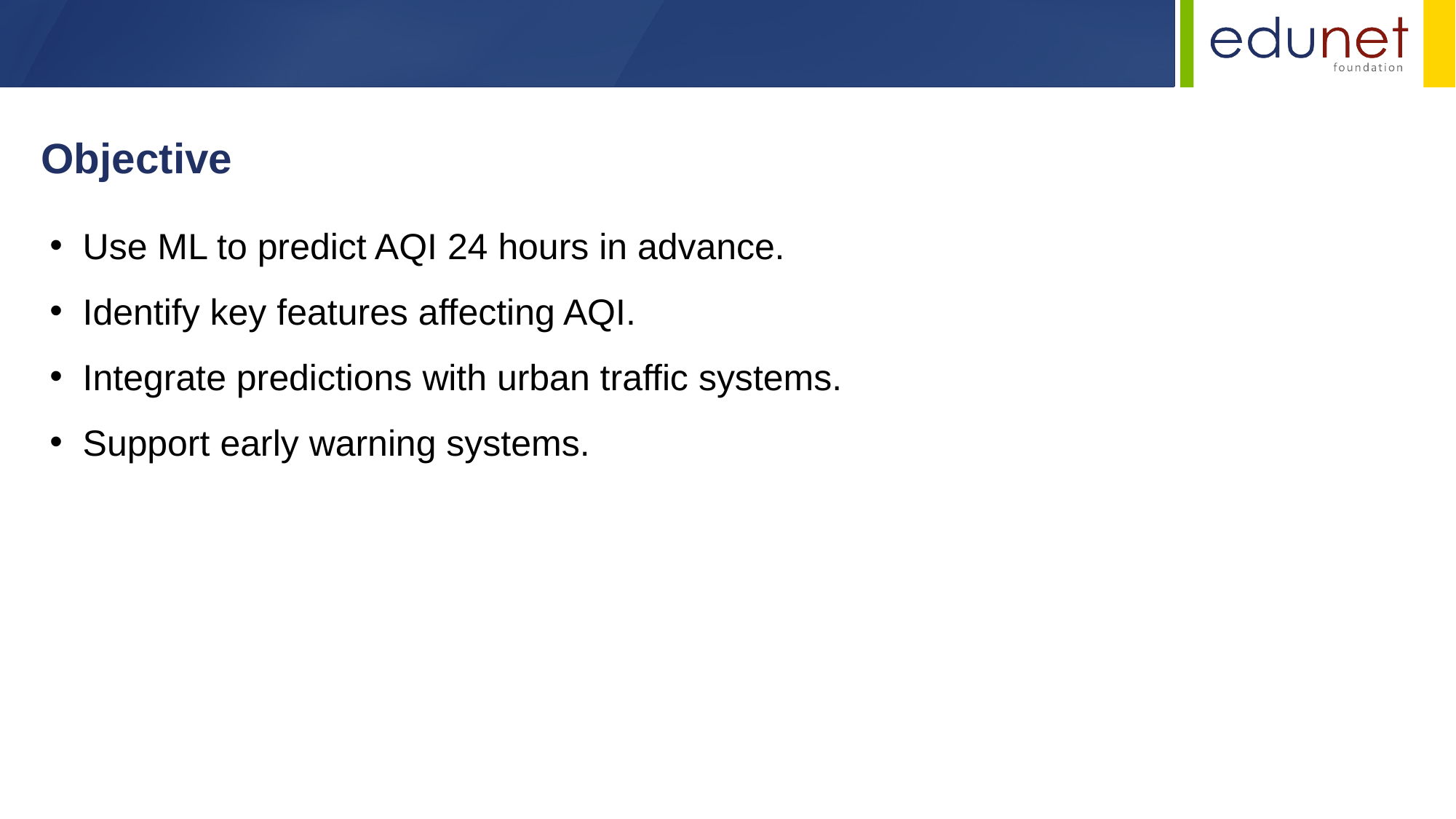

Objective
  Use ML to predict AQI 24 hours in advance.
  Identify key features affecting AQI.
  Integrate predictions with urban traffic systems.
  Support early warning systems.